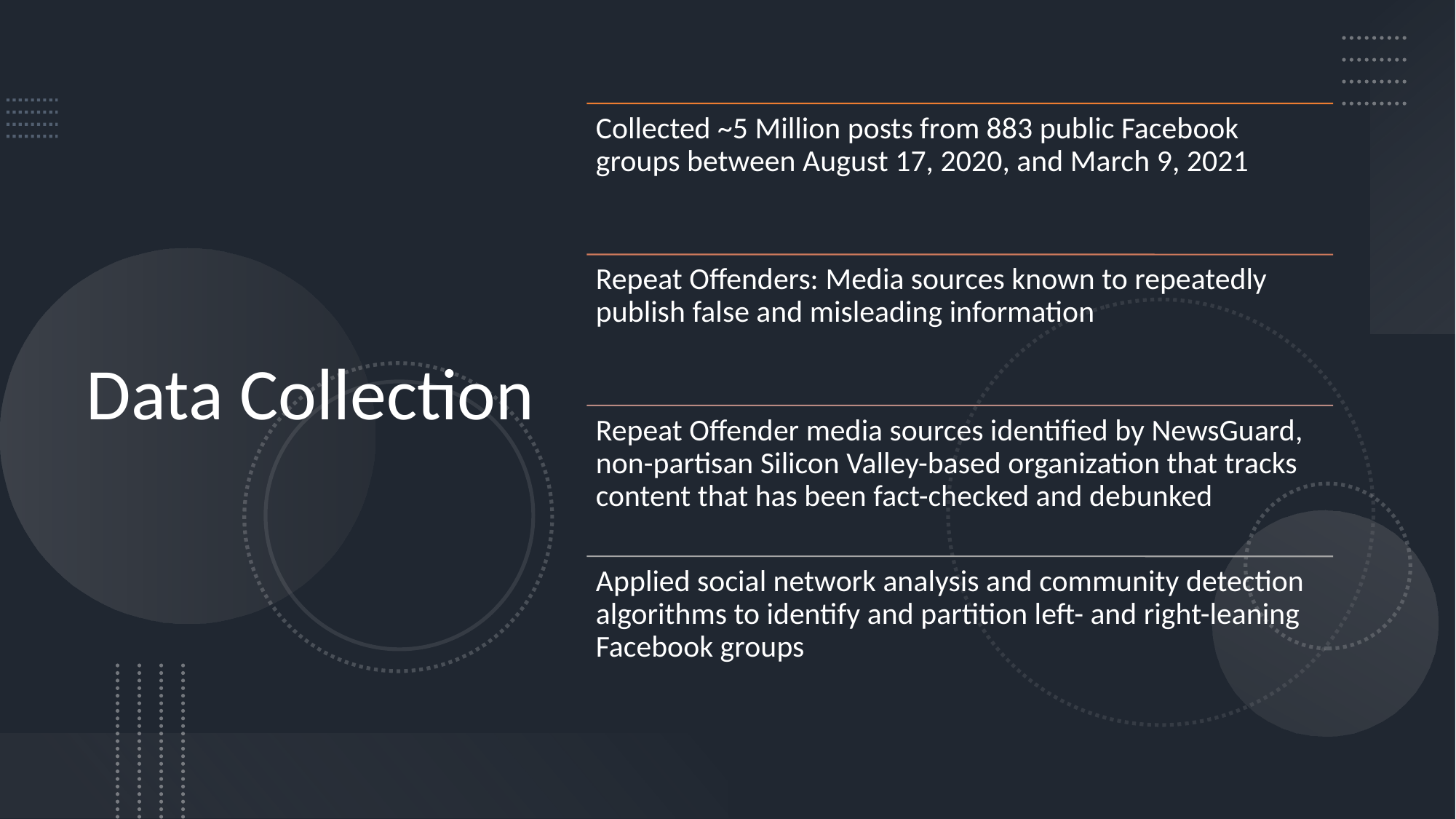

# Data Collection
Collected ~5 Million posts from 883 public Facebook groups between August 17, 2020, and March 9, 2021
Repeat Offenders: Media sources known to repeatedly publish false and misleading information
Repeat Offender media sources identified by NewsGuard, non-partisan Silicon Valley-based organization that tracks content that has been fact-checked and debunked
Applied social network analysis and community detection algorithms to identify and partition left- and right-leaning Facebook groups